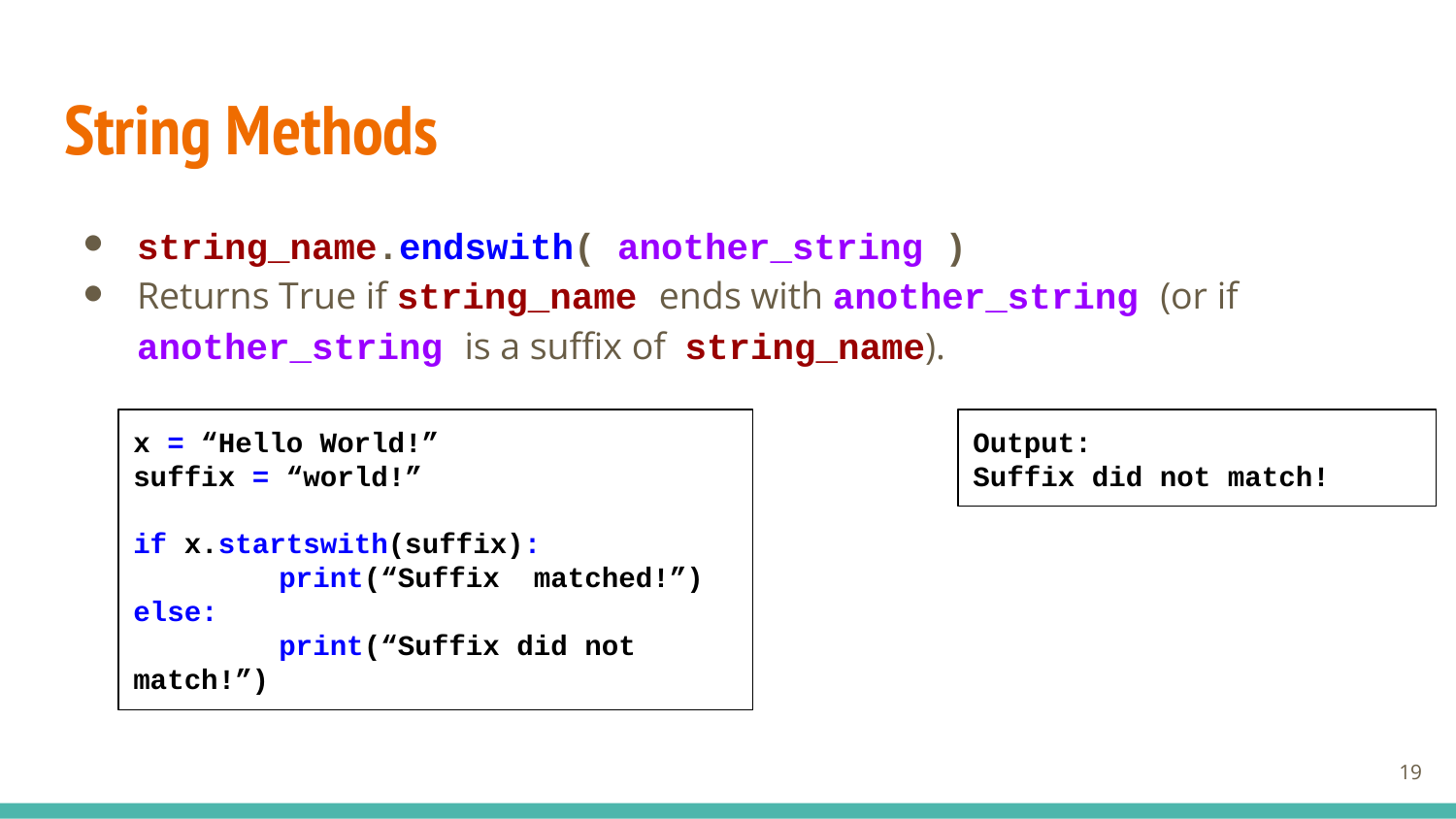

# String Methods
string_name.endswith( another_string )
Returns True if string_name ends with another_string (or if another_string is a suffix of  string_name).

x = “Hello World!”
suffix = “world!”

if x.startswith(suffix):
	print(“Suffix  matched!”)
else:
	print(“Suffix did not match!”)
Output:
Suffix did not match!
19